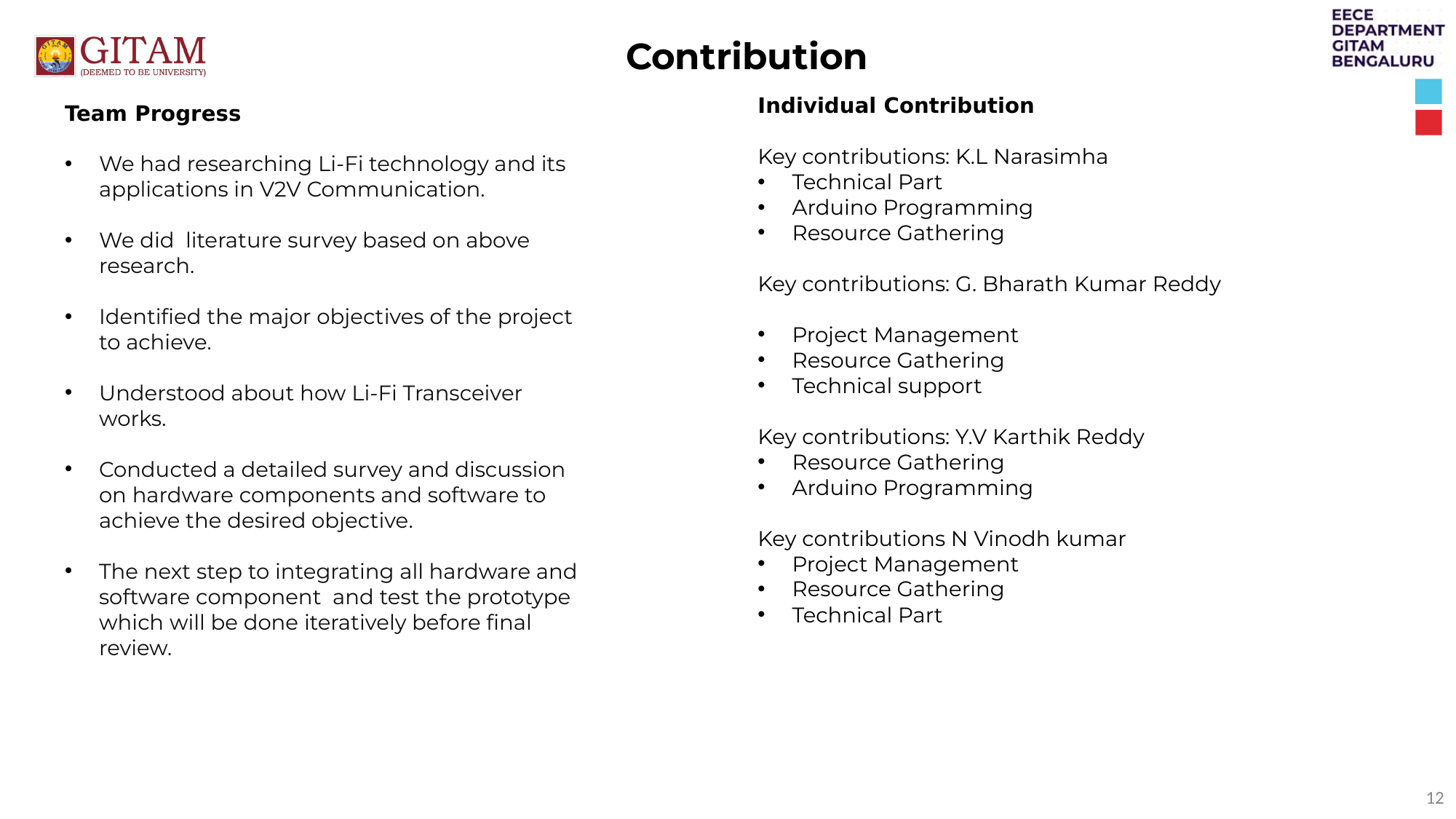

Contribution
Individual Contribution

Key contributions: K.L Narasimha
Technical Part
Arduino Programming
Resource Gathering

Key contributions: G. Bharath Kumar Reddy

Project Management
Resource Gathering
Technical support

Key contributions: Y.V Karthik Reddy
Resource Gathering
Arduino Programming

Key contributions N Vinodh kumar
Project Management
Resource Gathering
Technical Part

Team Progress

We had researching Li-Fi technology and its applications in V2V Communication.

We did  literature survey based on above research.

Identified the major objectives of the project to achieve.

Understood about how Li-Fi Transceiver works.

Conducted a detailed survey and discussion on hardware components and software to achieve the desired objective.

The next step to integrating all hardware and software component  and test the prototype which will be done iteratively before final review.

12